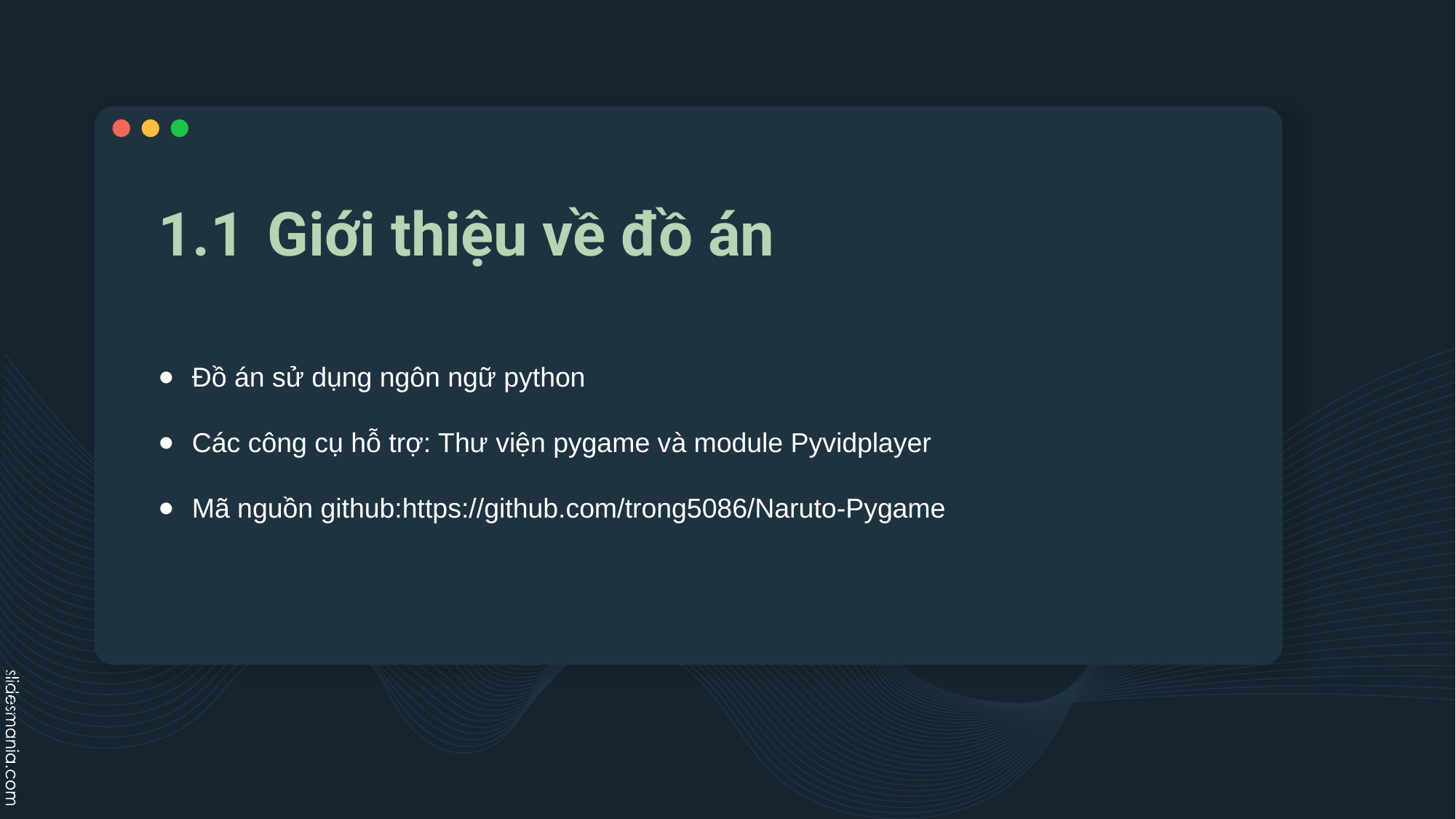

# 1.1 Giới thiệu về đồ án
Đồ án sử dụng ngôn ngữ python
Các công cụ hỗ trợ: Thư viện pygame và module Pyvidplayer
Mã nguồn github:https://github.com/trong5086/Naruto-Pygame